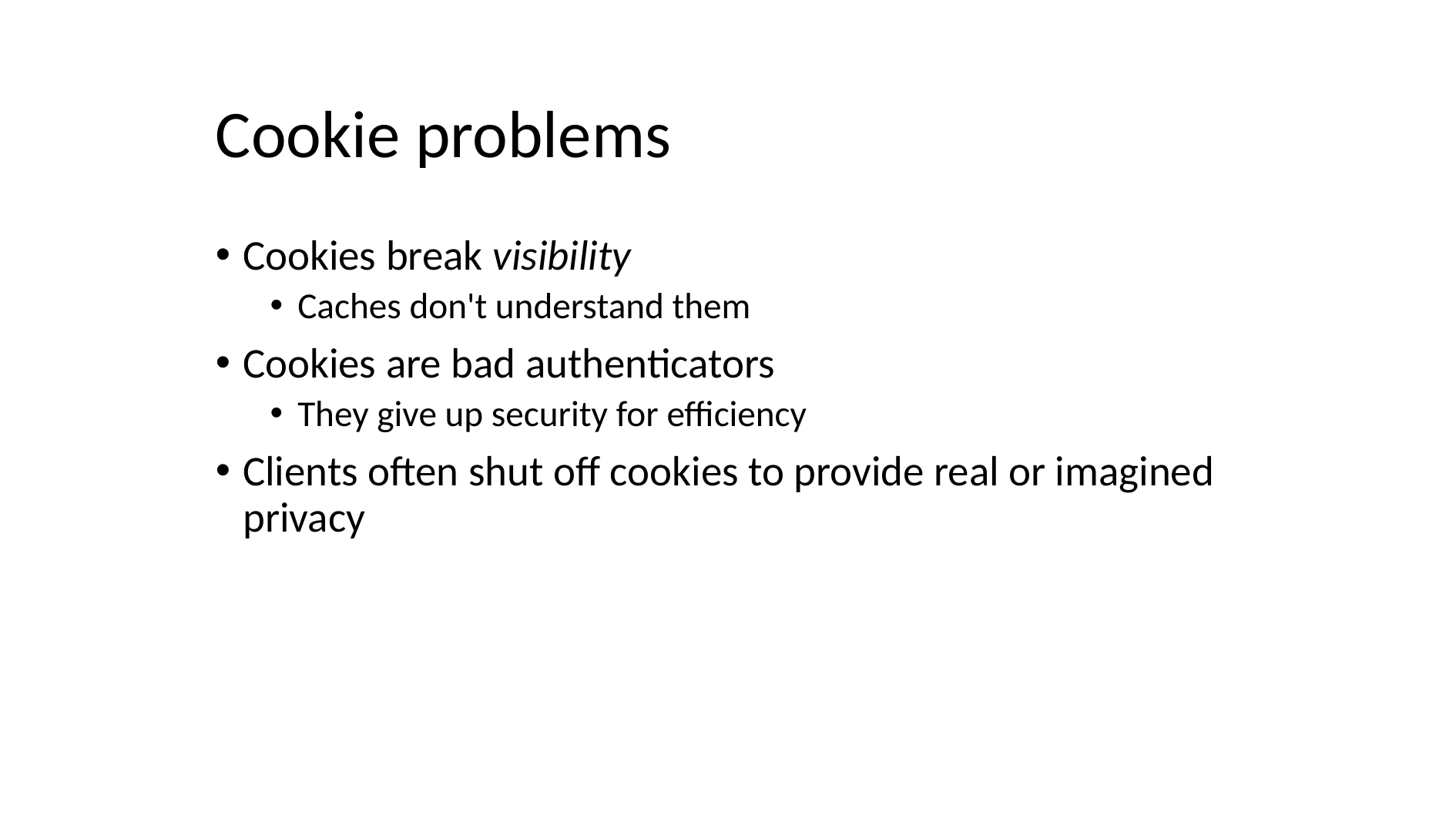

# Cookie problems
Cookies break visibility
Caches don't understand them
Cookies are bad authenticators
They give up security for efficiency
Clients often shut off cookies to provide real or imagined privacy